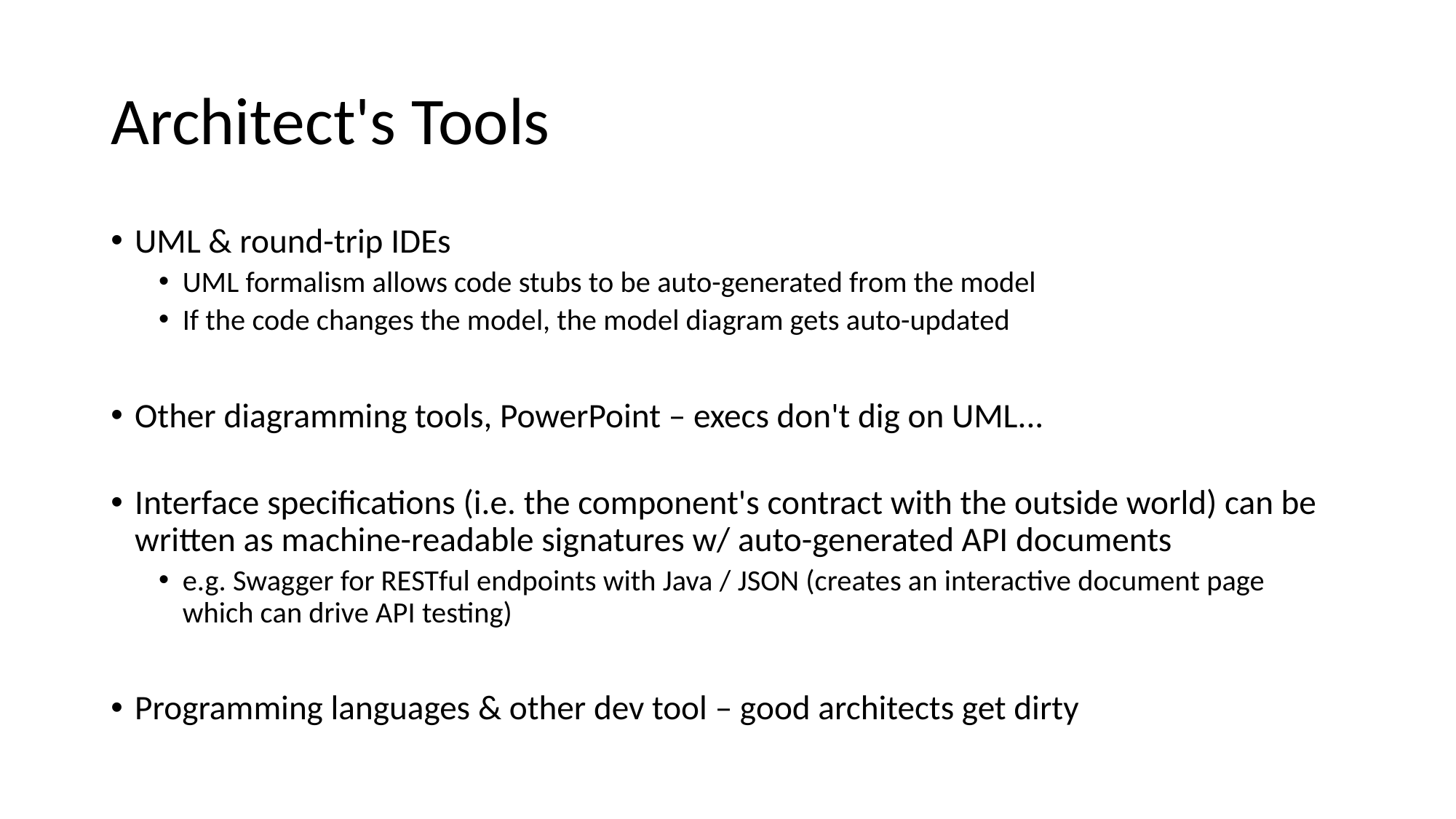

# Architect's Tools
UML & round-trip IDEs
UML formalism allows code stubs to be auto-generated from the model
If the code changes the model, the model diagram gets auto-updated

Other diagramming tools, PowerPoint – execs don't dig on UML...

Interface specifications (i.e. the component's contract with the outside world) can be written as machine-readable signatures w/ auto-generated API documents
e.g. Swagger for RESTful endpoints with Java / JSON (creates an interactive document page which can drive API testing)

Programming languages & other dev tool – good architects get dirty